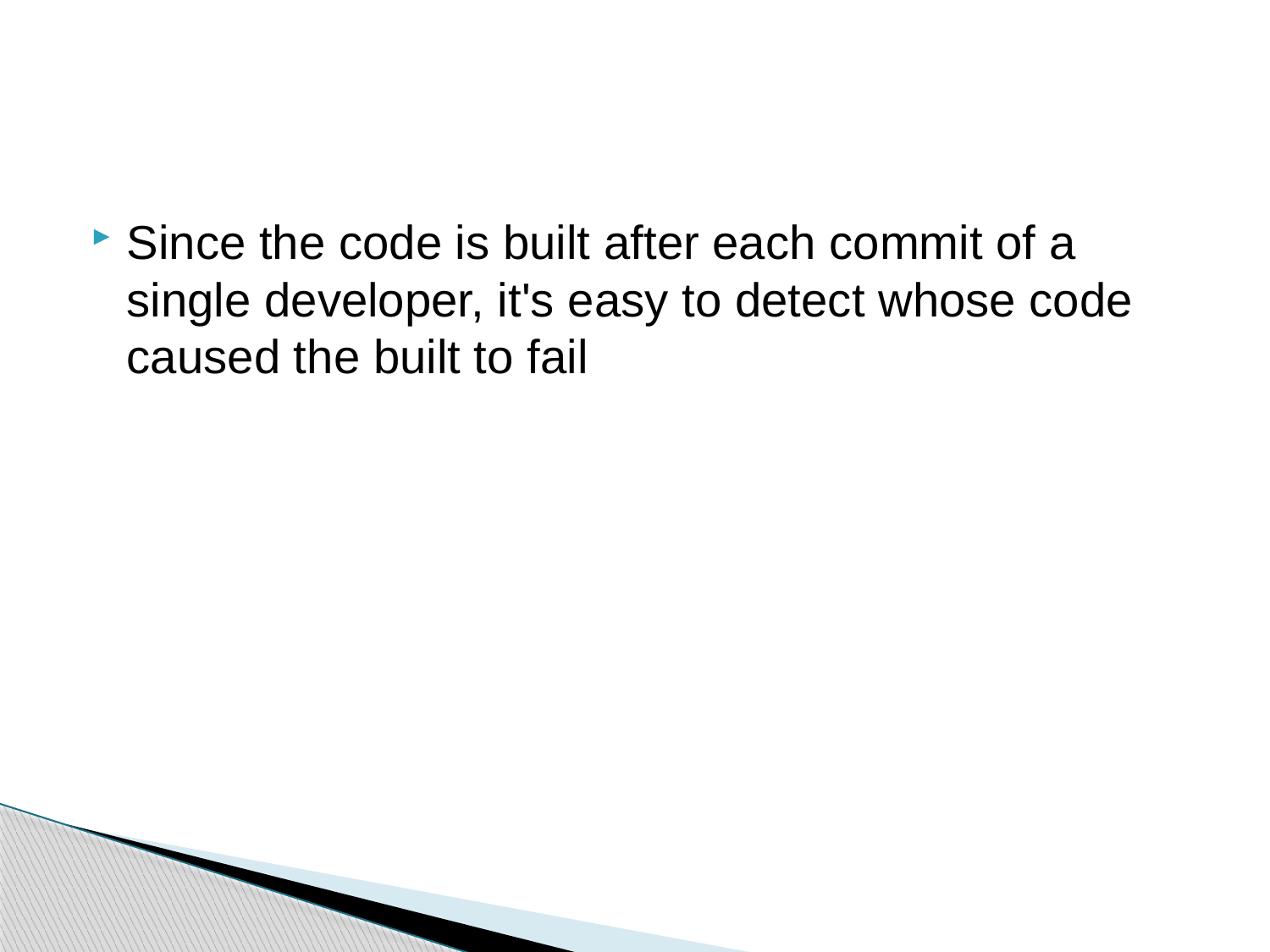

#
Since the code is built after each commit of a single developer, it's easy to detect whose code caused the built to fail